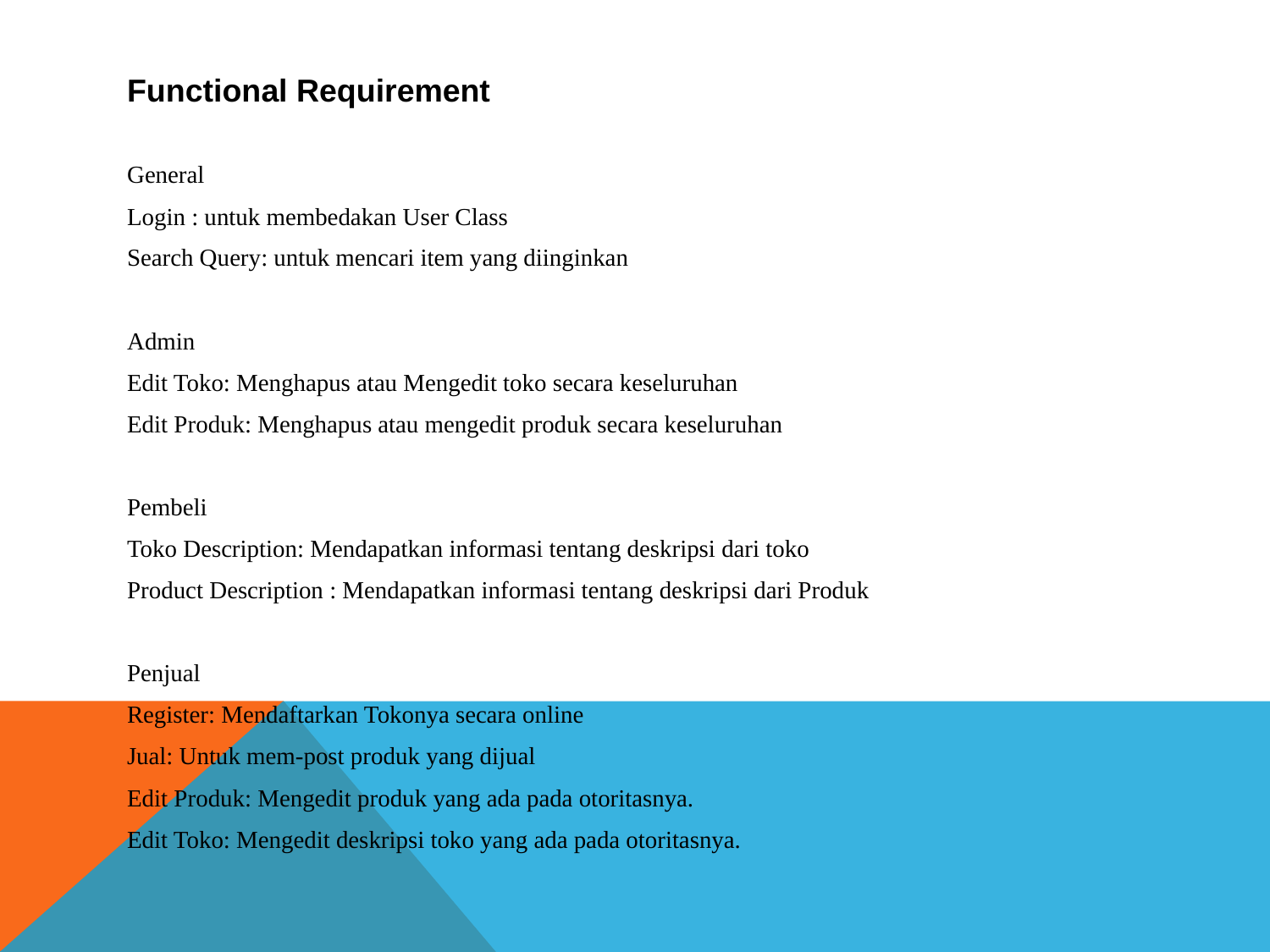

# Functional Requirement
General
Login : untuk membedakan User Class
Search Query: untuk mencari item yang diinginkan

Admin
Edit Toko: Menghapus atau Mengedit toko secara keseluruhan
Edit Produk: Menghapus atau mengedit produk secara keseluruhan

Pembeli
Toko Description: Mendapatkan informasi tentang deskripsi dari toko
Product Description : Mendapatkan informasi tentang deskripsi dari Produk

Penjual
Register: Mendaftarkan Tokonya secara online
Jual: Untuk mem-post produk yang dijual
Edit Produk: Mengedit produk yang ada pada otoritasnya.
Edit Toko: Mengedit deskripsi toko yang ada pada otoritasnya.